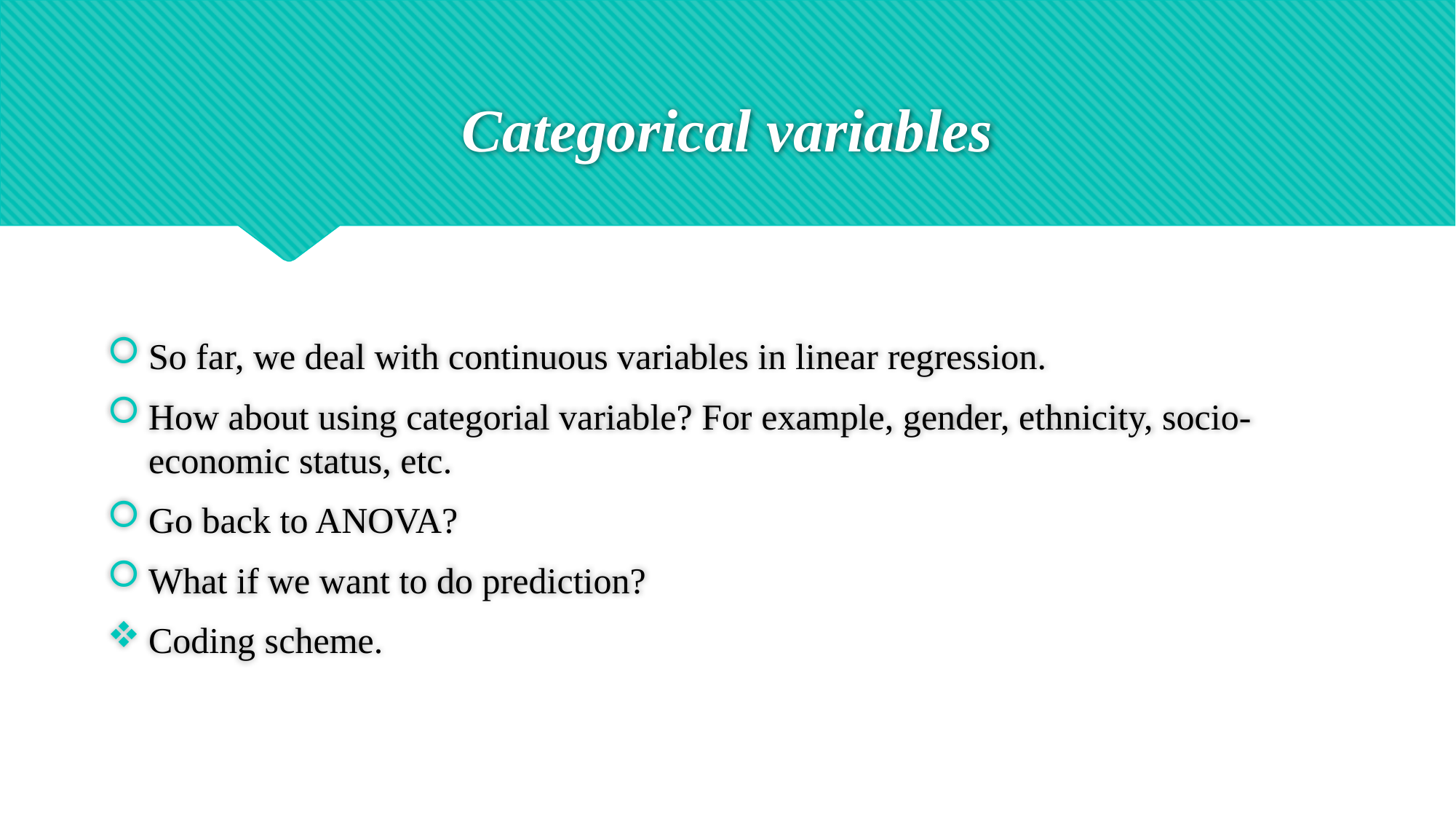

# Categorical variables
So far, we deal with continuous variables in linear regression.
How about using categorial variable? For example, gender, ethnicity, socio-economic status, etc.
Go back to ANOVA?
What if we want to do prediction?
Coding scheme.